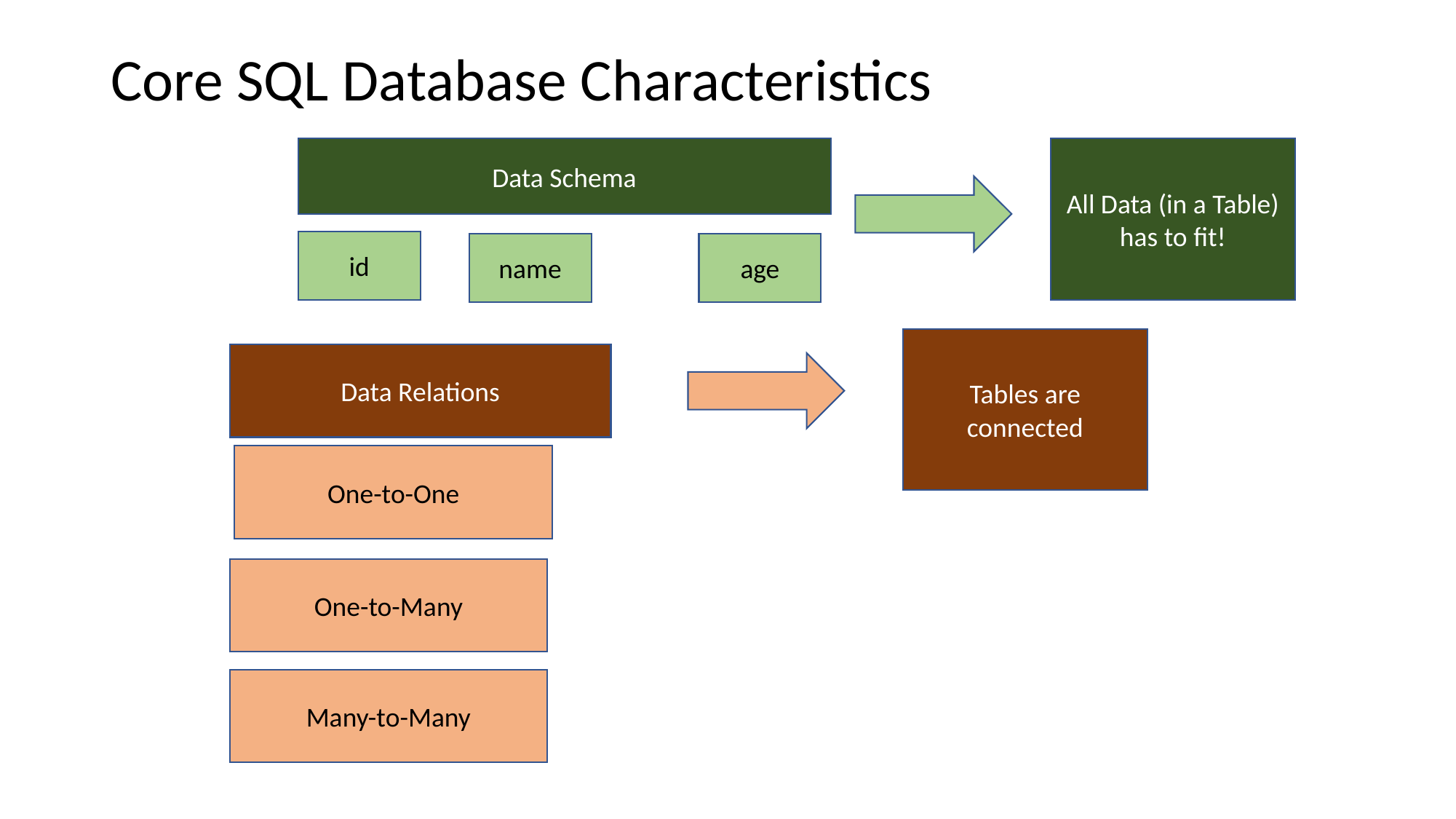

# Core SQL Database Characteristics
Data Schema
All Data (in a Table) has to fit!

id
name
age
Tables are connected
Data Relations

One-to-One
One-to-Many
Many-to-Many